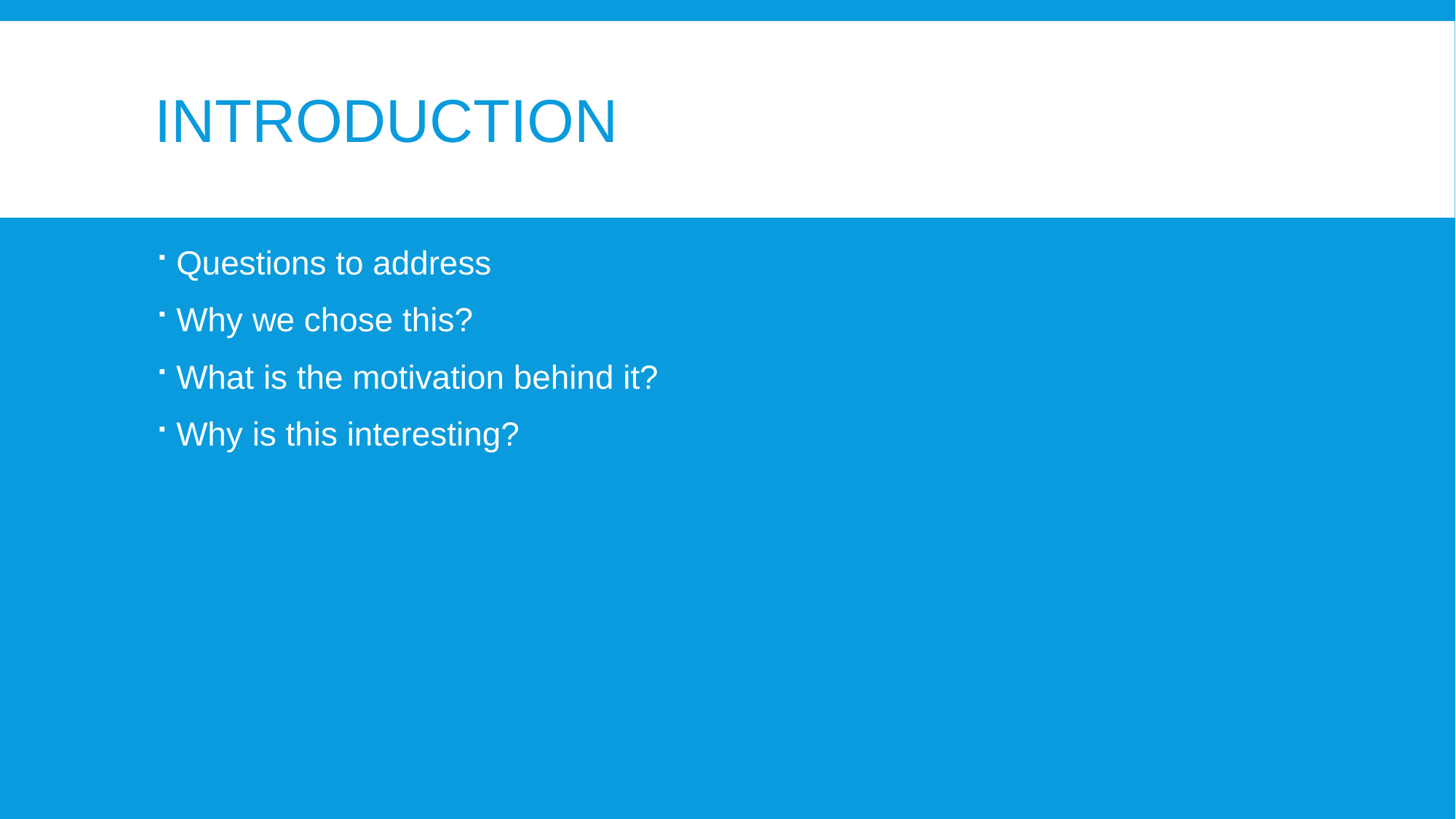

# Introduction
Questions to address
Why we chose this?
What is the motivation behind it?
Why is this interesting?